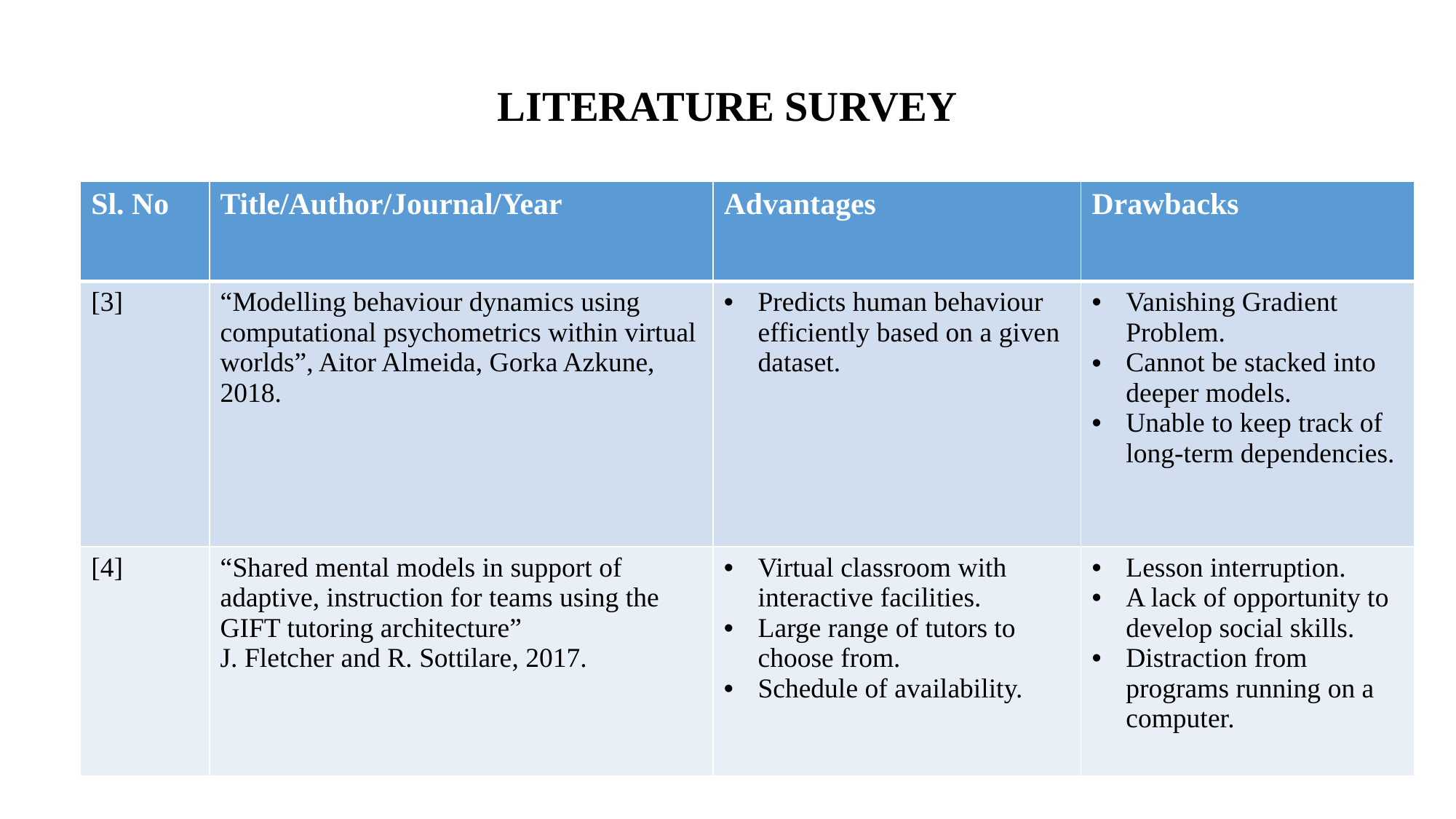

LITERATURE SURVEY
| Sl. No | Title/Author/Journal/Year | Advantages | Drawbacks |
| --- | --- | --- | --- |
| [3] | “Modelling behaviour dynamics using computational psychometrics within virtual worlds”, Aitor Almeida, Gorka Azkune, 2018. | Predicts human behaviour efficiently based on a given dataset. | Vanishing Gradient Problem. Cannot be stacked into deeper models. Unable to keep track of long-term dependencies. |
| [4] | “Shared mental models in support of adaptive, instruction for teams using the GIFT tutoring architecture” J. Fletcher and R. Sottilare, 2017. | Virtual classroom with interactive facilities. Large range of tutors to choose from. Schedule of availability. | Lesson interruption. A lack of opportunity to develop social skills. Distraction from programs running on a computer. |